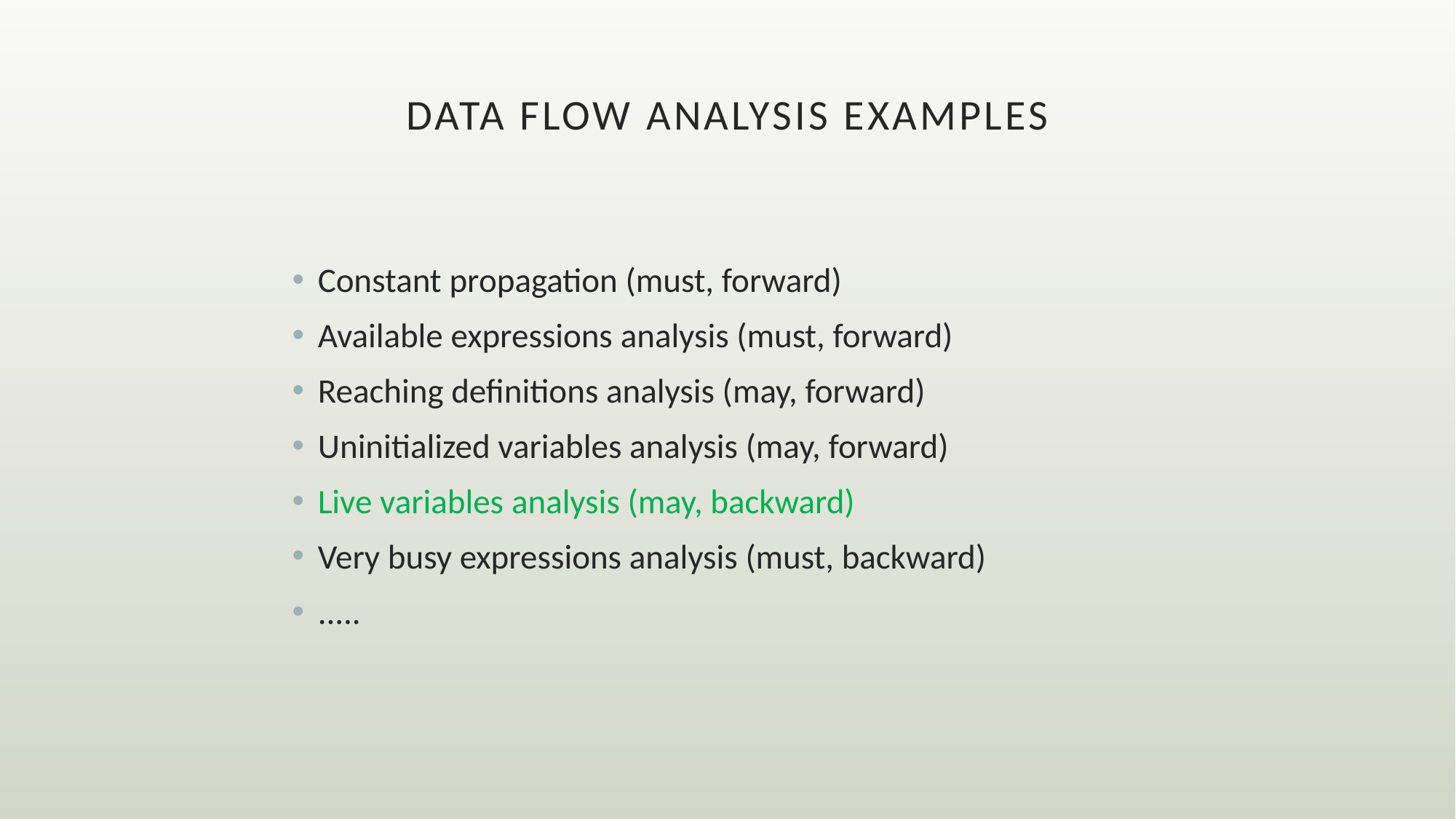

# Data Flow Analysis Examples
Constant propagation (must, forward)
Available expressions analysis (must, forward)
Reaching definitions analysis (may, forward)
Uninitialized variables analysis (may, forward)
Live variables analysis (may, backward)
Very busy expressions analysis (must, backward)
.....